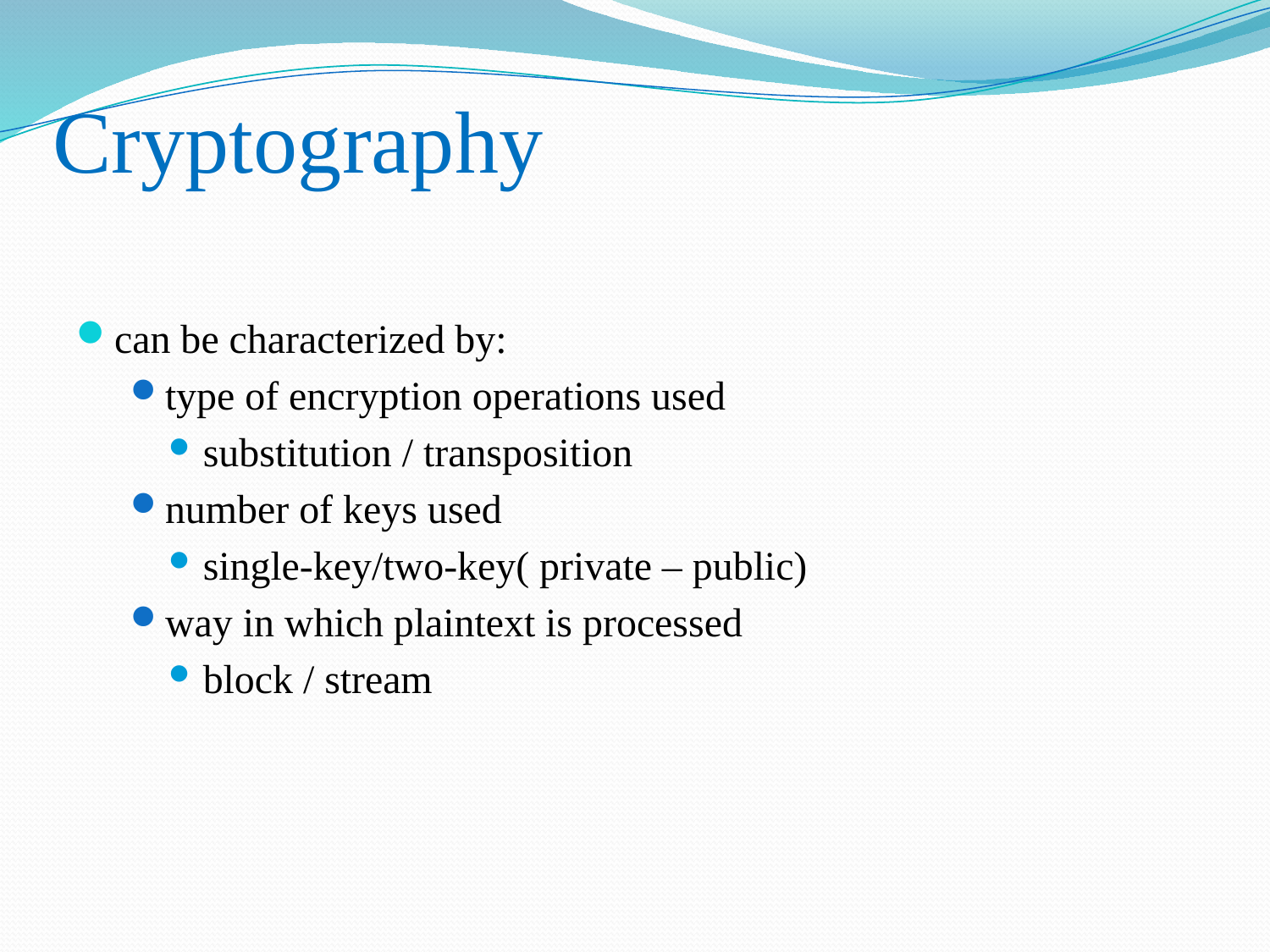

# Cryptography
can be characterized by:
type of encryption operations used
substitution / transposition
number of keys used
single-key/two-key( private – public)
way in which plaintext is processed
block / stream